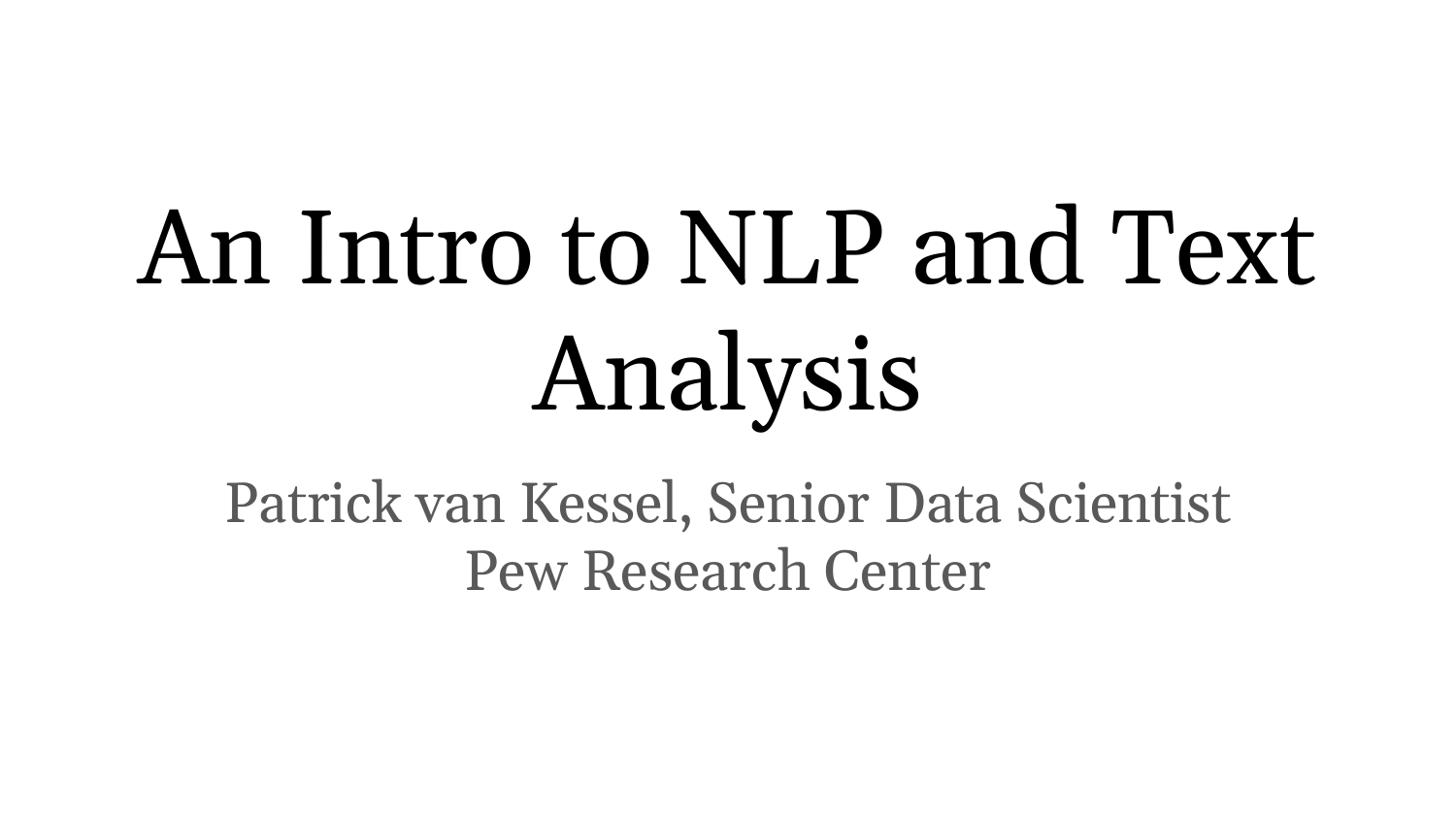

# An Intro to NLP and Text Analysis
Patrick van Kessel, Senior Data Scientist
Pew Research Center